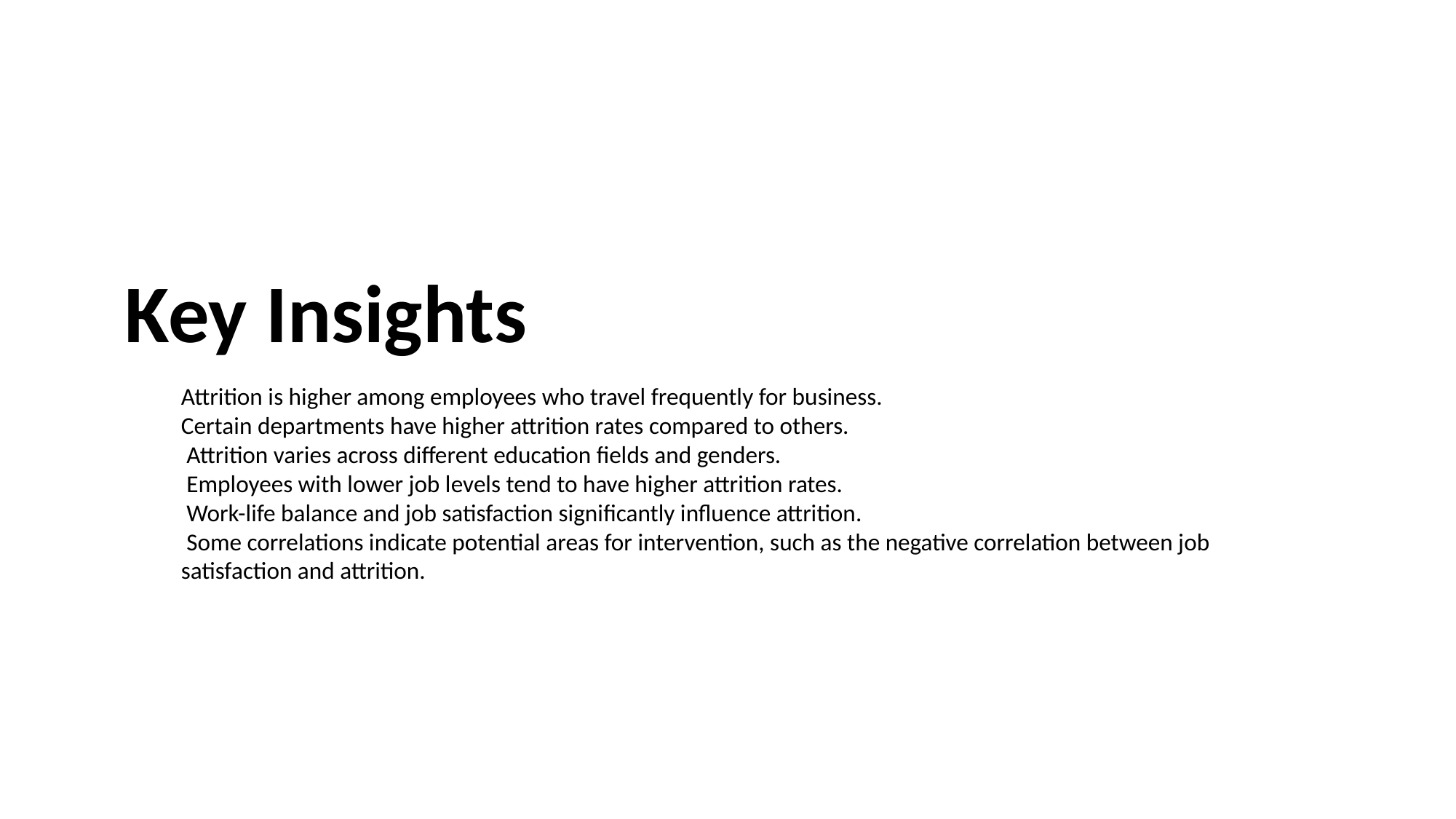

Key Insights
Attrition is higher among employees who travel frequently for business.
Certain departments have higher attrition rates compared to others.
 Attrition varies across different education fields and genders.
 Employees with lower job levels tend to have higher attrition rates.
 Work-life balance and job satisfaction significantly influence attrition.
 Some correlations indicate potential areas for intervention, such as the negative correlation between job satisfaction and attrition.